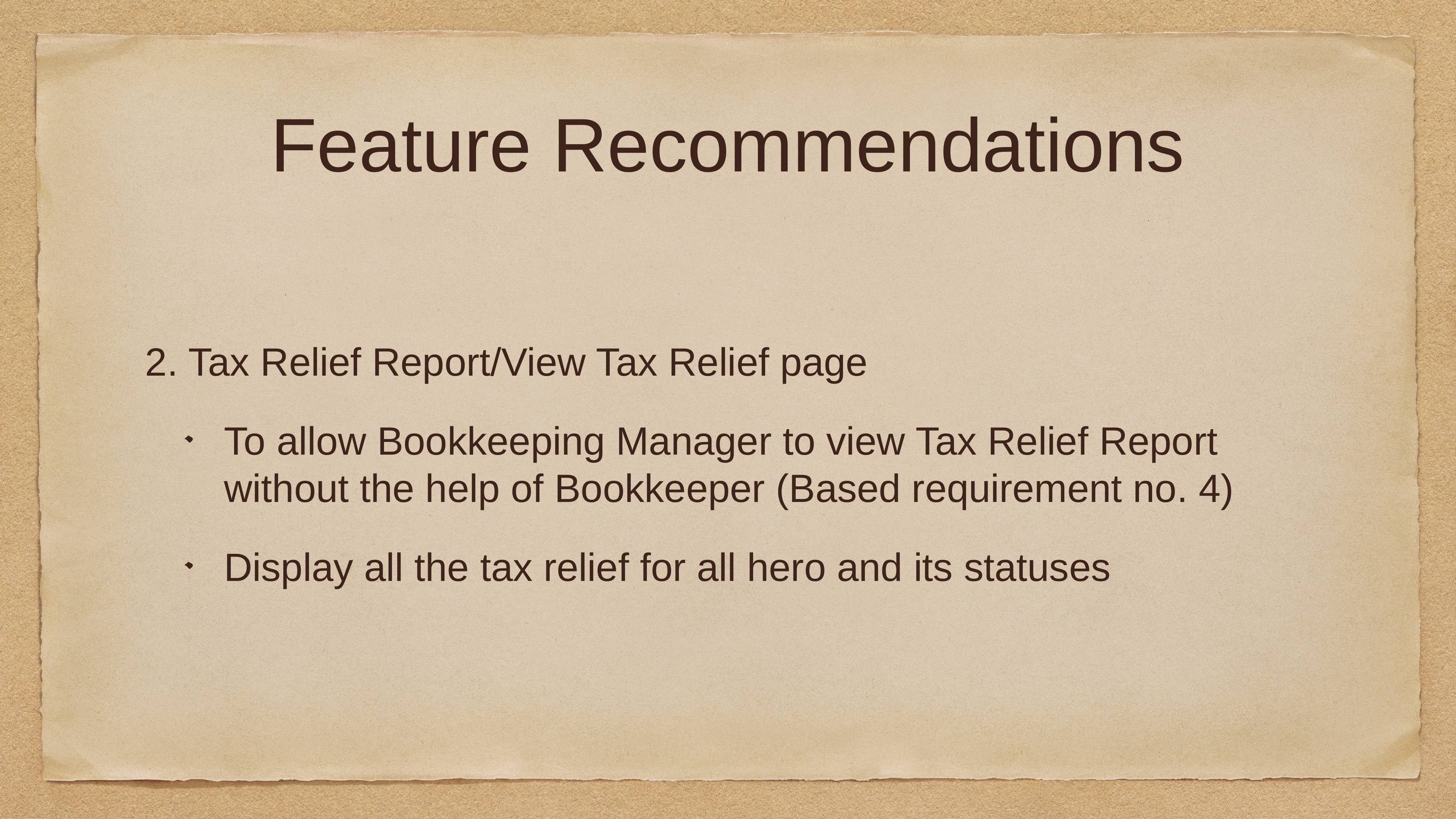

# Feature Recommendations
2. Tax Relief Report/View Tax Relief page
To allow Bookkeeping Manager to view Tax Relief Report without the help of Bookkeeper (Based requirement no. 4)
Display all the tax relief for all hero and its statuses